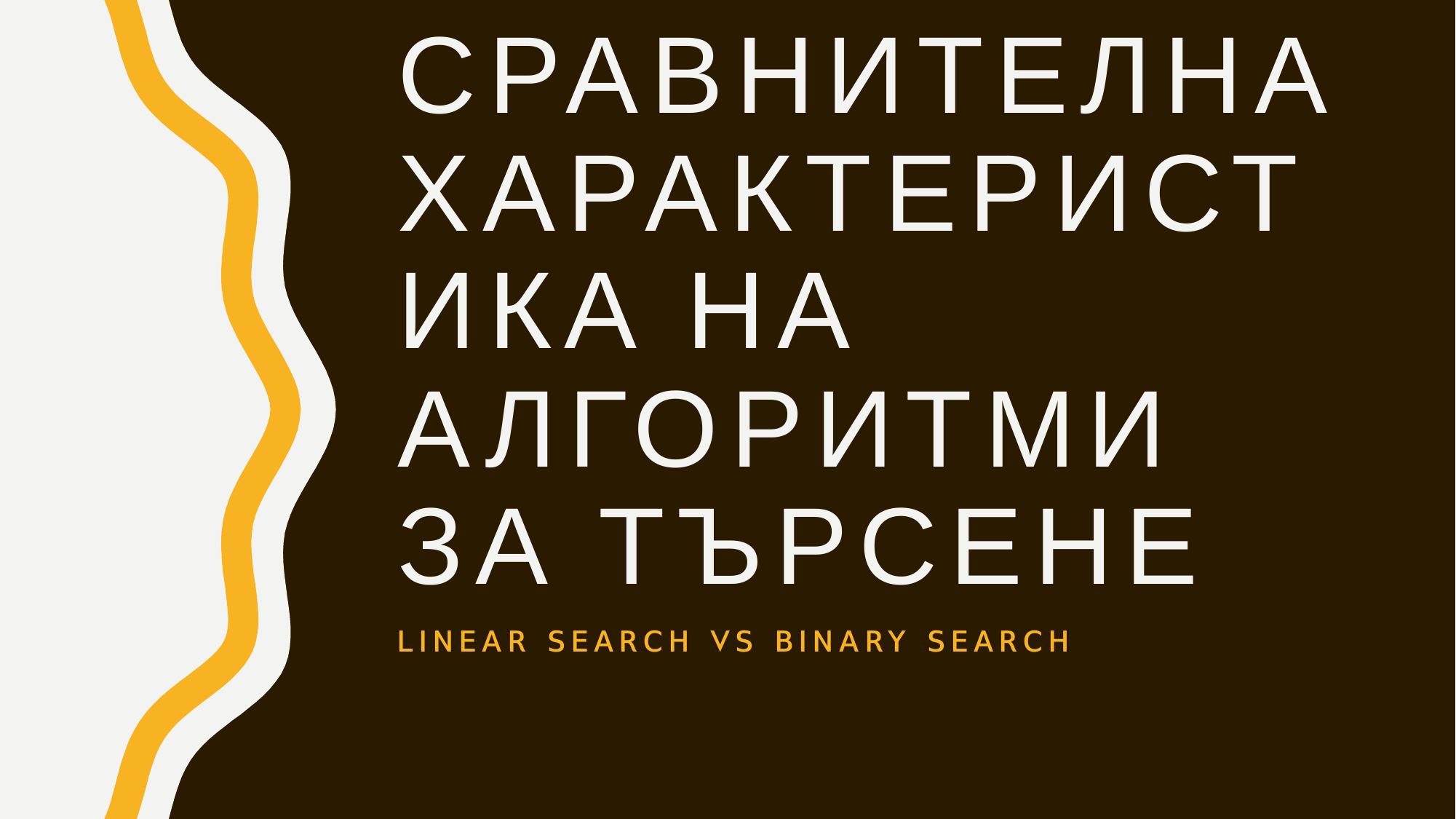

# Сравнителна характеристика на алгоритми за търсене
Linear search vs binary search